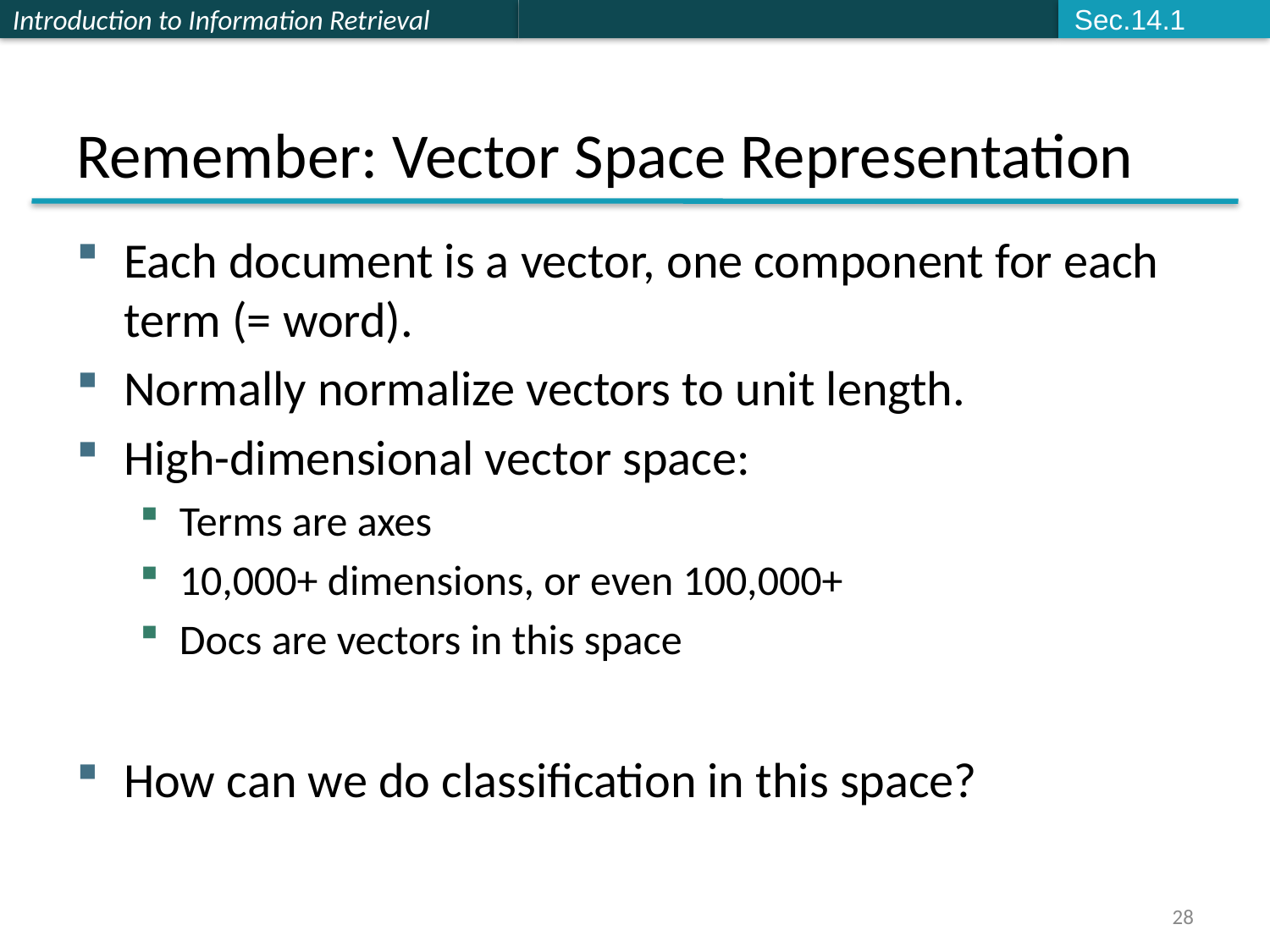

Sec.14.1
# Remember: Vector Space Representation
Each document is a vector, one component for each term (= word).
Normally normalize vectors to unit length.
High-dimensional vector space:
Terms are axes
10,000+ dimensions, or even 100,000+
Docs are vectors in this space

How can we do classification in this space?

28